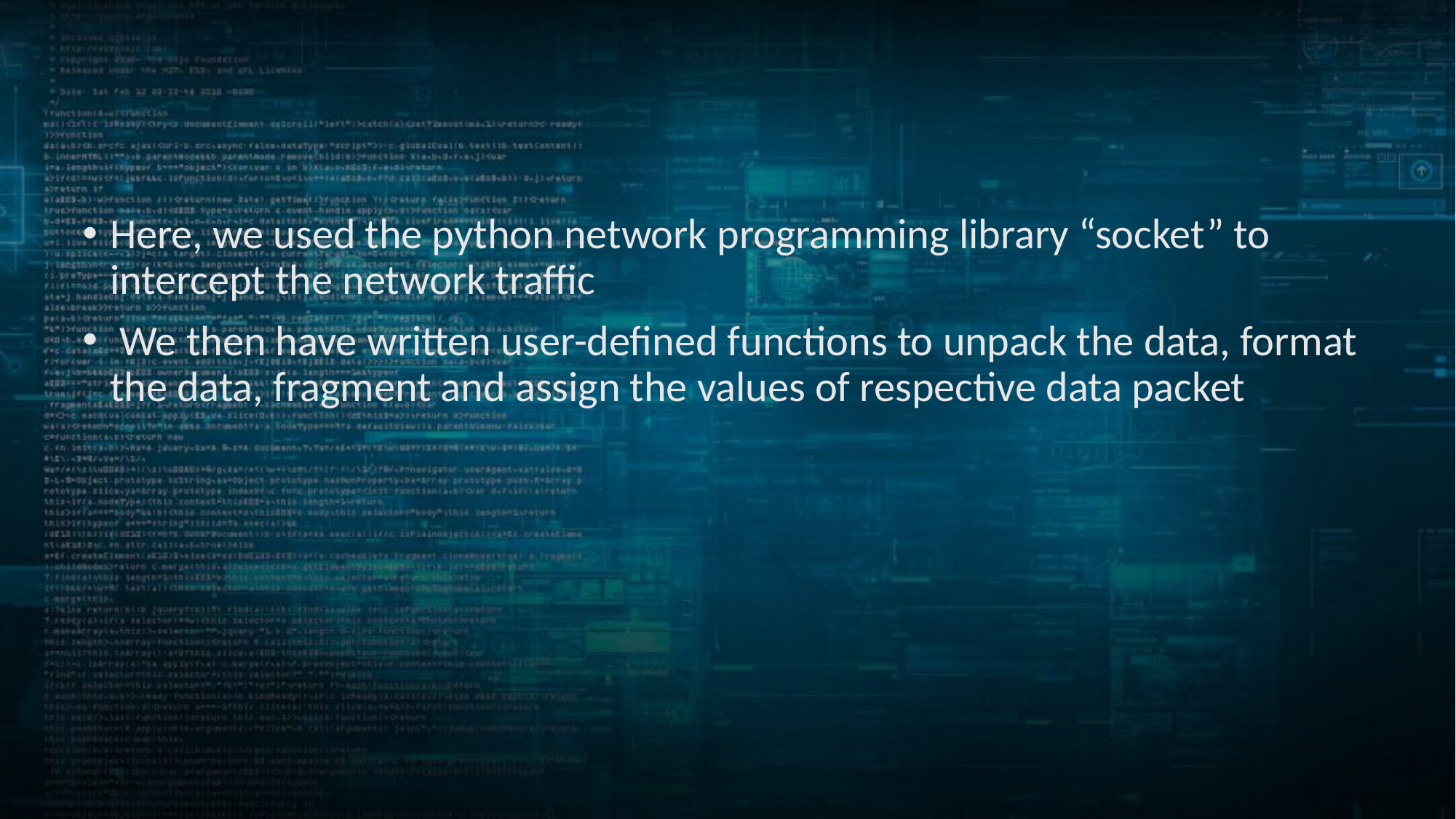

Here, we used the python network programming library “socket” to intercept the network traffic
 We then have written user-defined functions to unpack the data, format the data, fragment and assign the values of respective data packet